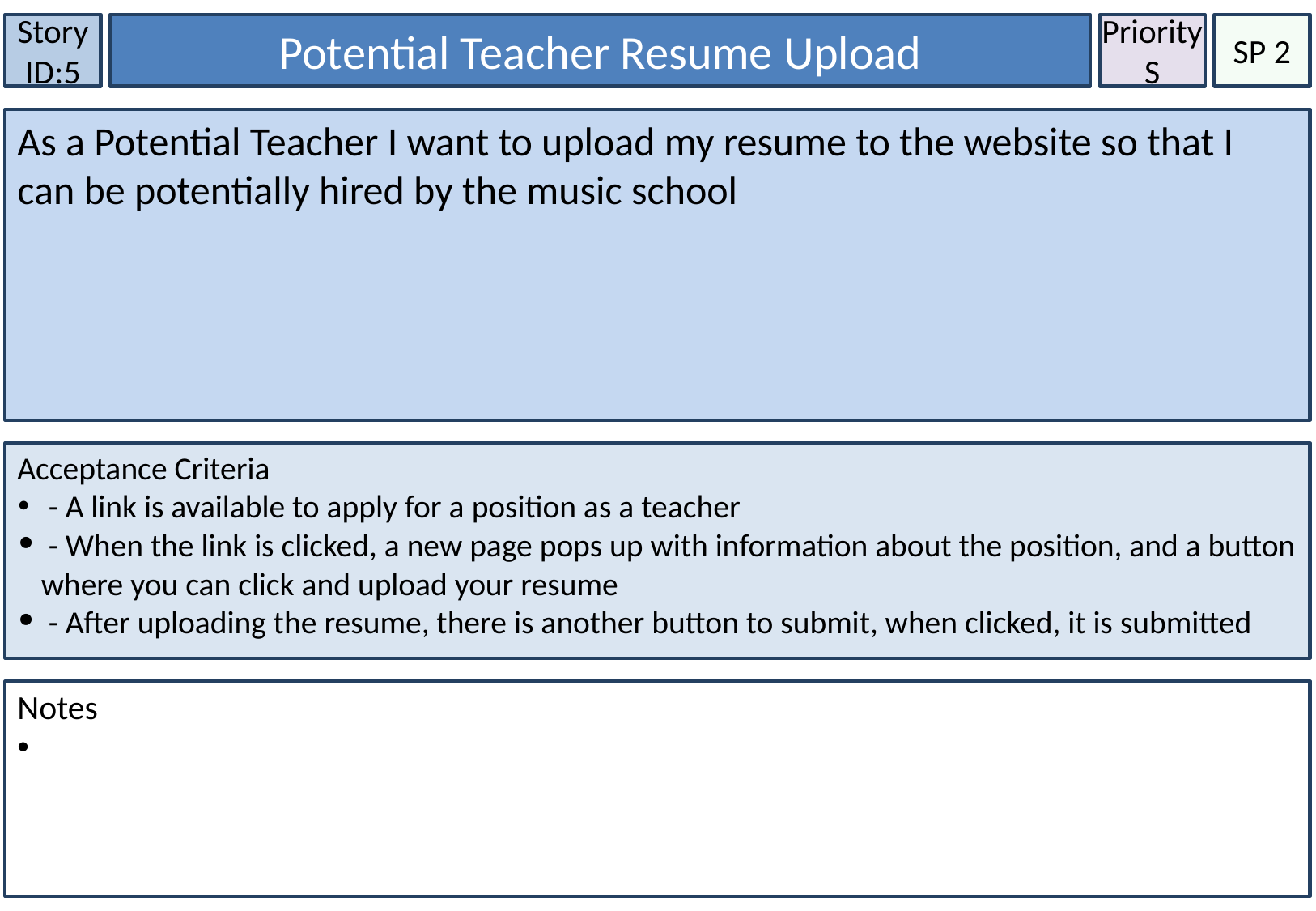

Story ID:5
Potential Teacher Resume Upload
Priority S
SP 2
As a Potential Teacher I want to upload my resume to the website so that I can be potentially hired by the music school
Acceptance Criteria
 - A link is available to apply for a position as a teacher
 - When the link is clicked, a new page pops up with information about the position, and a button where you can click and upload your resume
 - After uploading the resume, there is another button to submit, when clicked, it is submitted
Notes